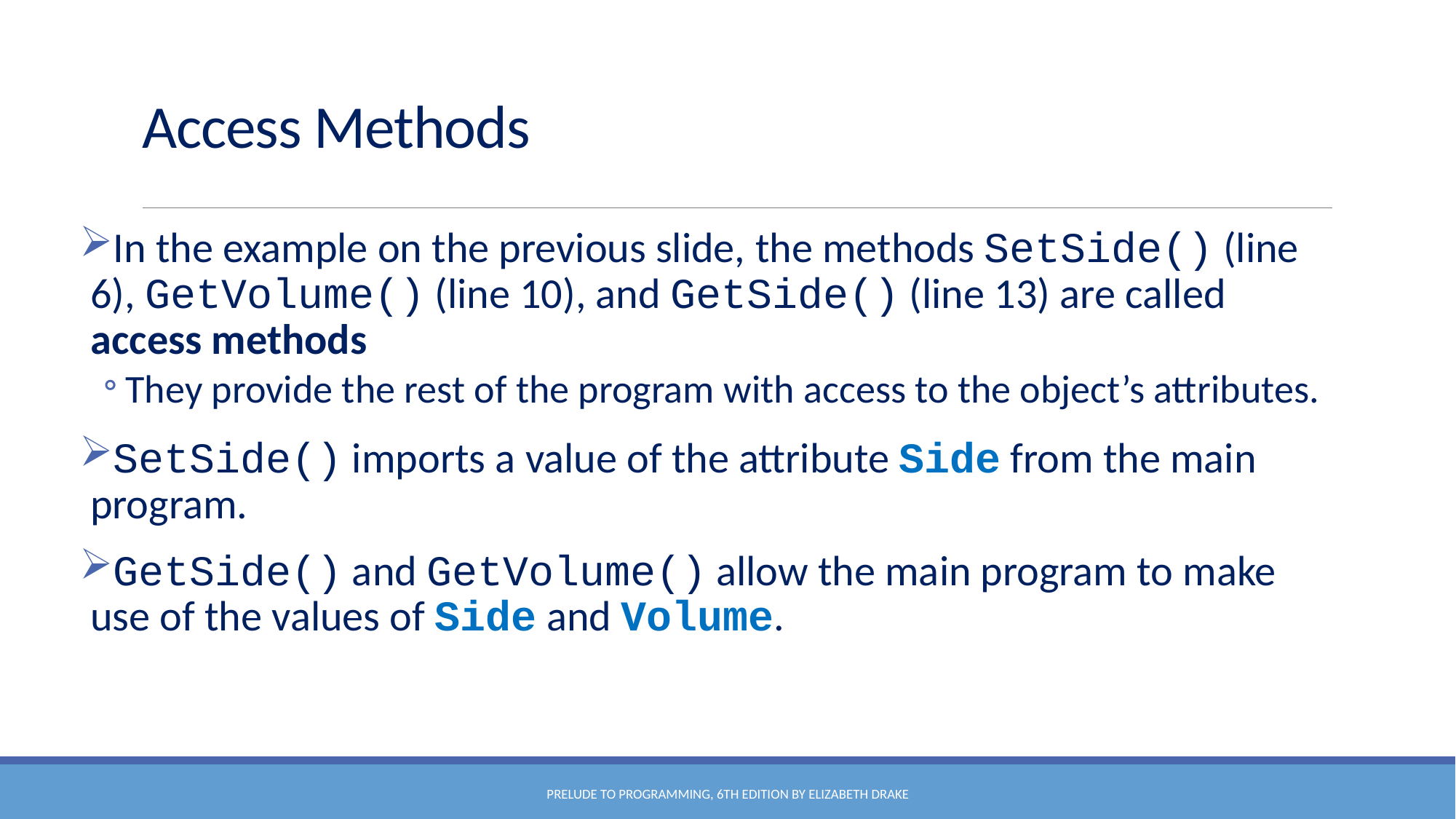

# Access Methods
In the example on the previous slide, the methods SetSide() (line 6), GetVolume() (line 10), and GetSide() (line 13) are called access methods
They provide the rest of the program with access to the object’s attributes.
SetSide() imports a value of the attribute Side from the main program.
GetSide() and GetVolume() allow the main program to make use of the values of Side and Volume.
Prelude to Programming, 6th edition by Elizabeth Drake